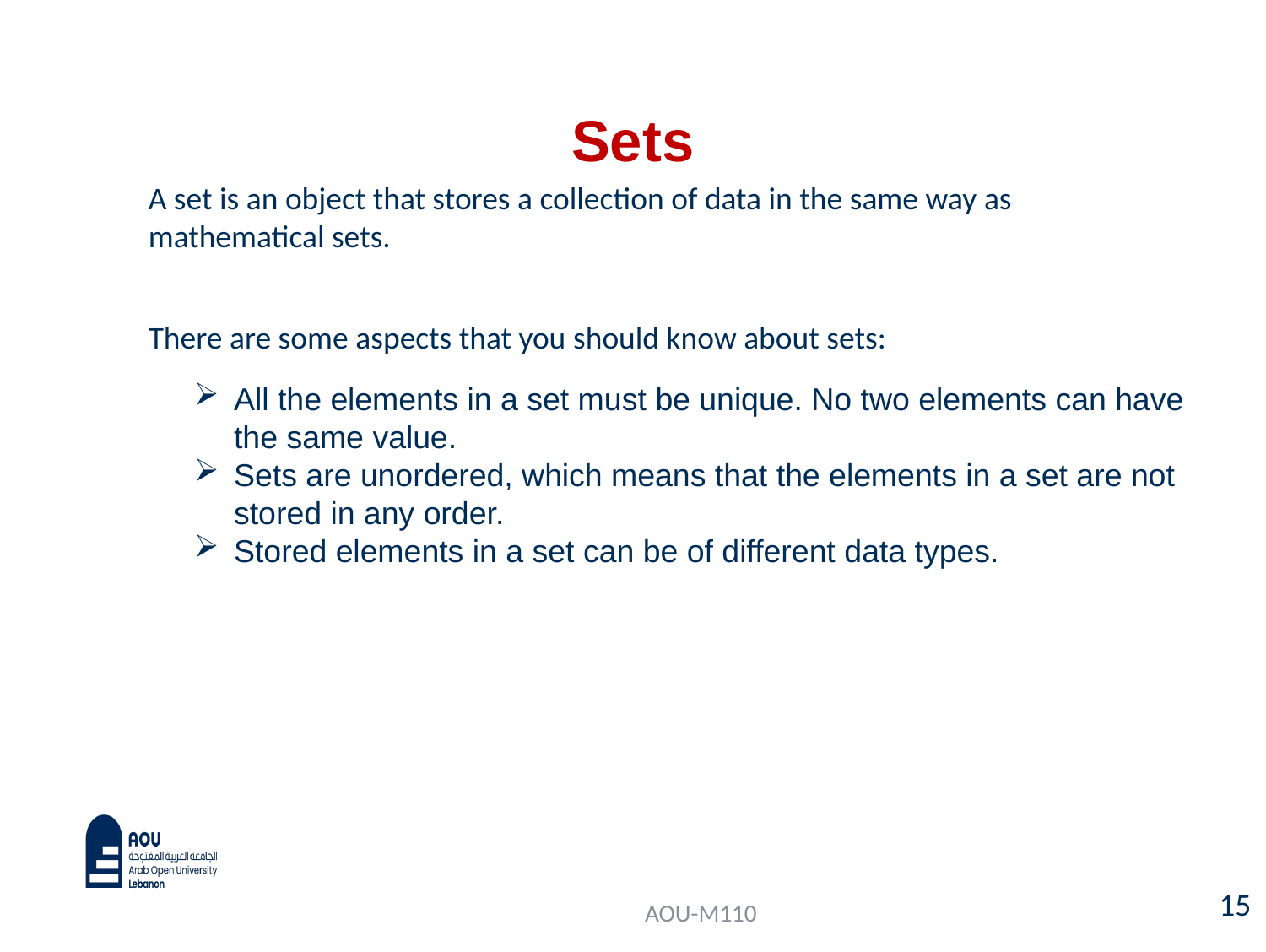

# Sets
A set is an object that stores a collection of data in the same way as mathematical sets.
There are some aspects that you should know about sets:

All the elements in a set must be unique. No two elements can have the same value.
Sets are unordered, which means that the elements in a set are not stored in any order.
Stored elements in a set can be of different data types.
15
AOU-M110